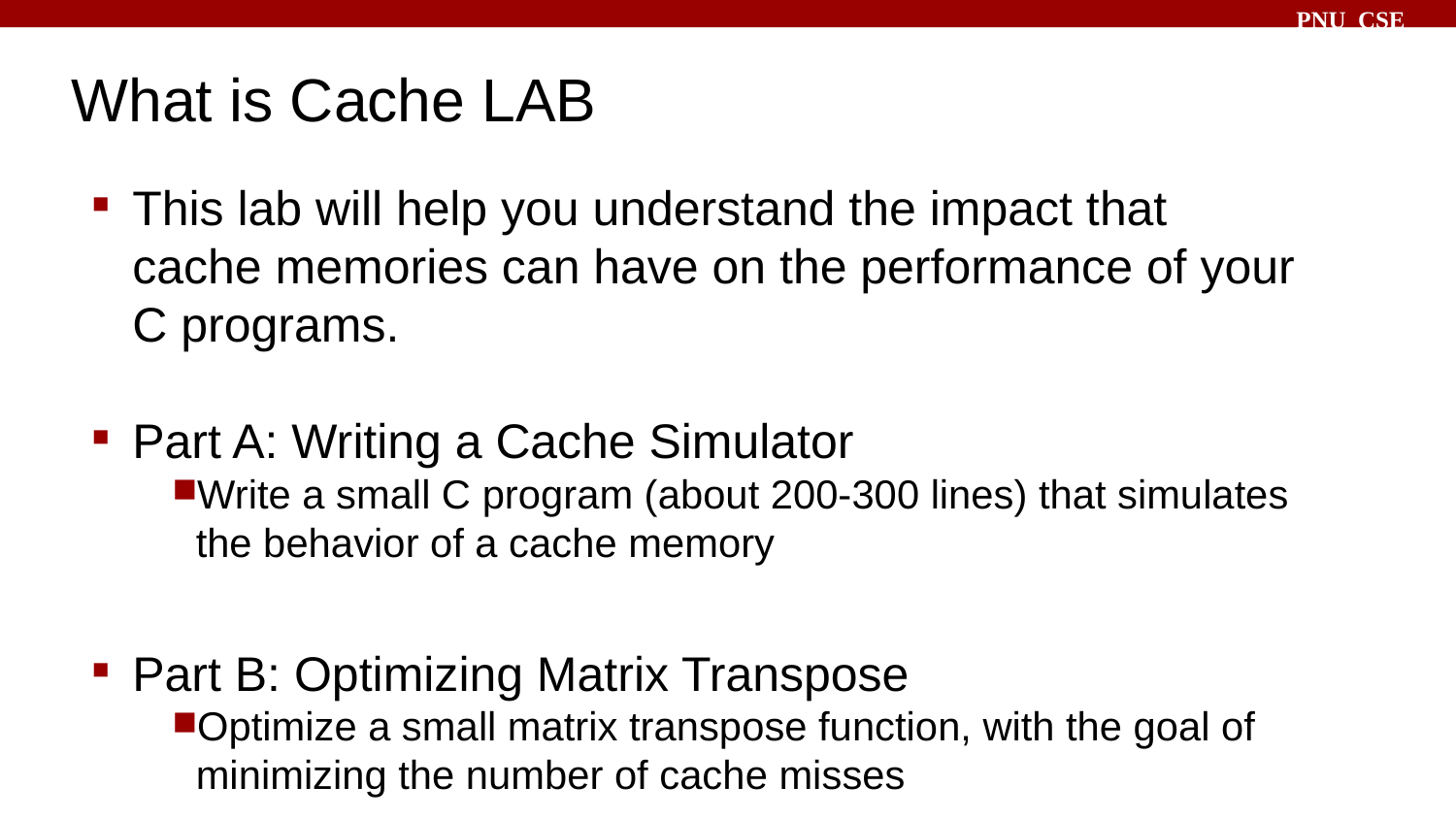

# What is Cache LAB
This lab will help you understand the impact that cache memories can have on the performance of your C programs.

Part A: Writing a Cache Simulator
Write a small C program (about 200-300 lines) that simulates the behavior of a cache memory

Part B: Optimizing Matrix Transpose
Optimize a small matrix transpose function, with the goal of minimizing the number of cache misses